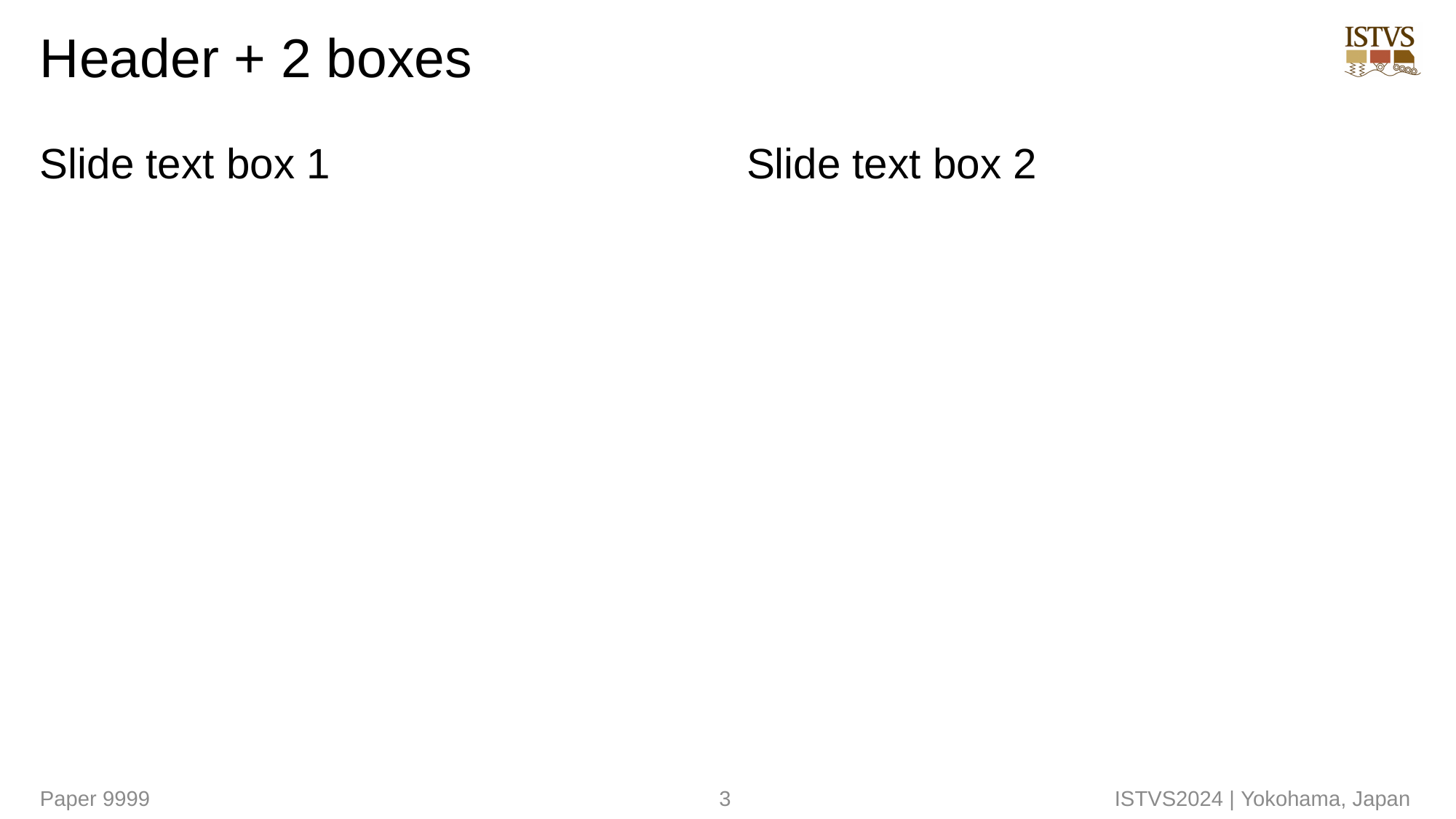

# Header + 2 boxes
Slide text box 1
Slide text box 2
Paper 9999	3	ISTVS2024 | Yokohama, Japan